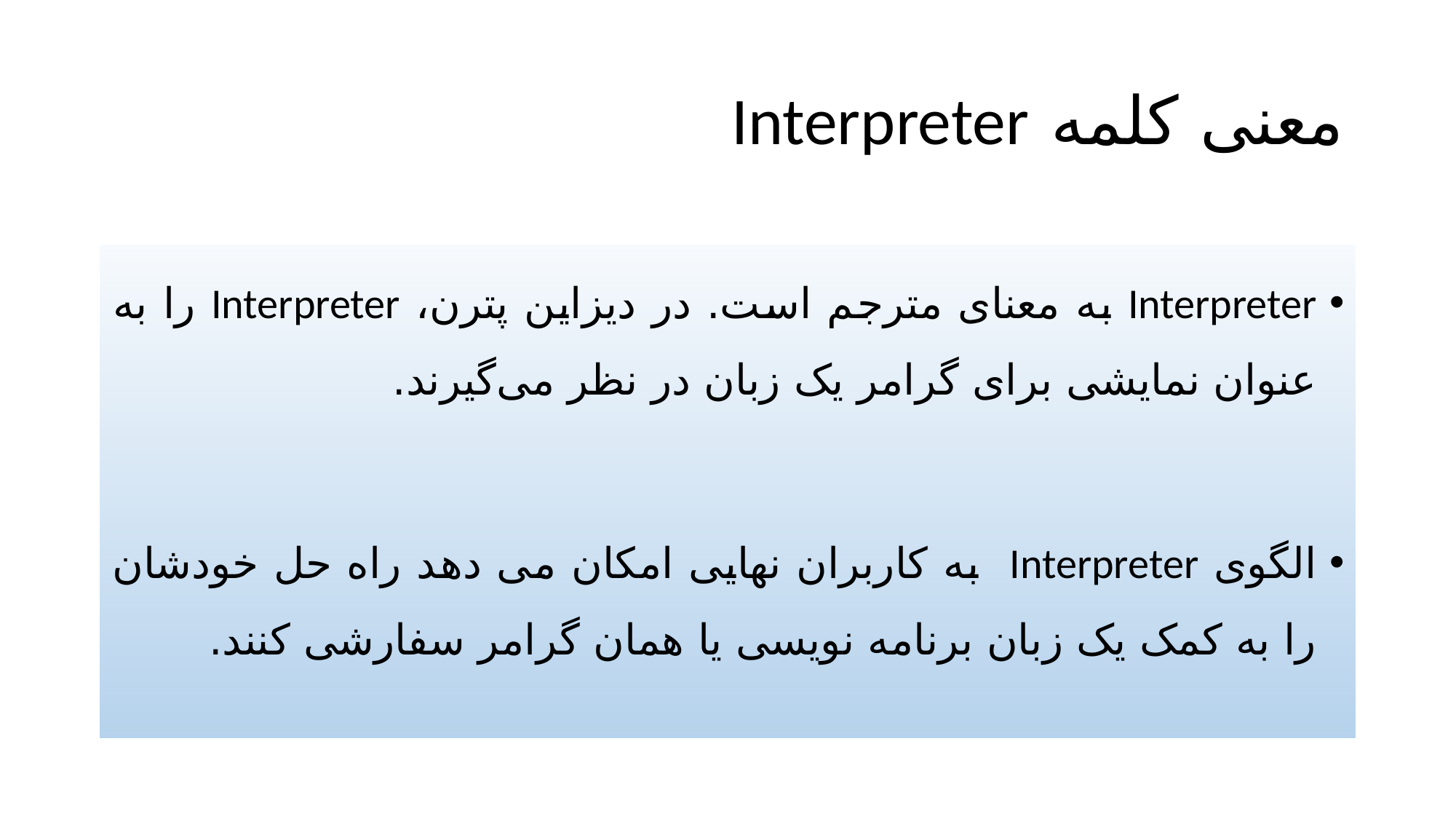

# معنی کلمه Interpreter
Interpreter به معنای مترجم است. در دیزاین پترن، Interpreter را به عنوان نمایشی برای گرامر یک زبان در نظر می‌گیرند.

الگوی Interpreter  به کاربران نهایی امکان می دهد راه حل خودشان را به کمک یک زبان برنامه نویسی یا همان گرامر سفارشی کنند.